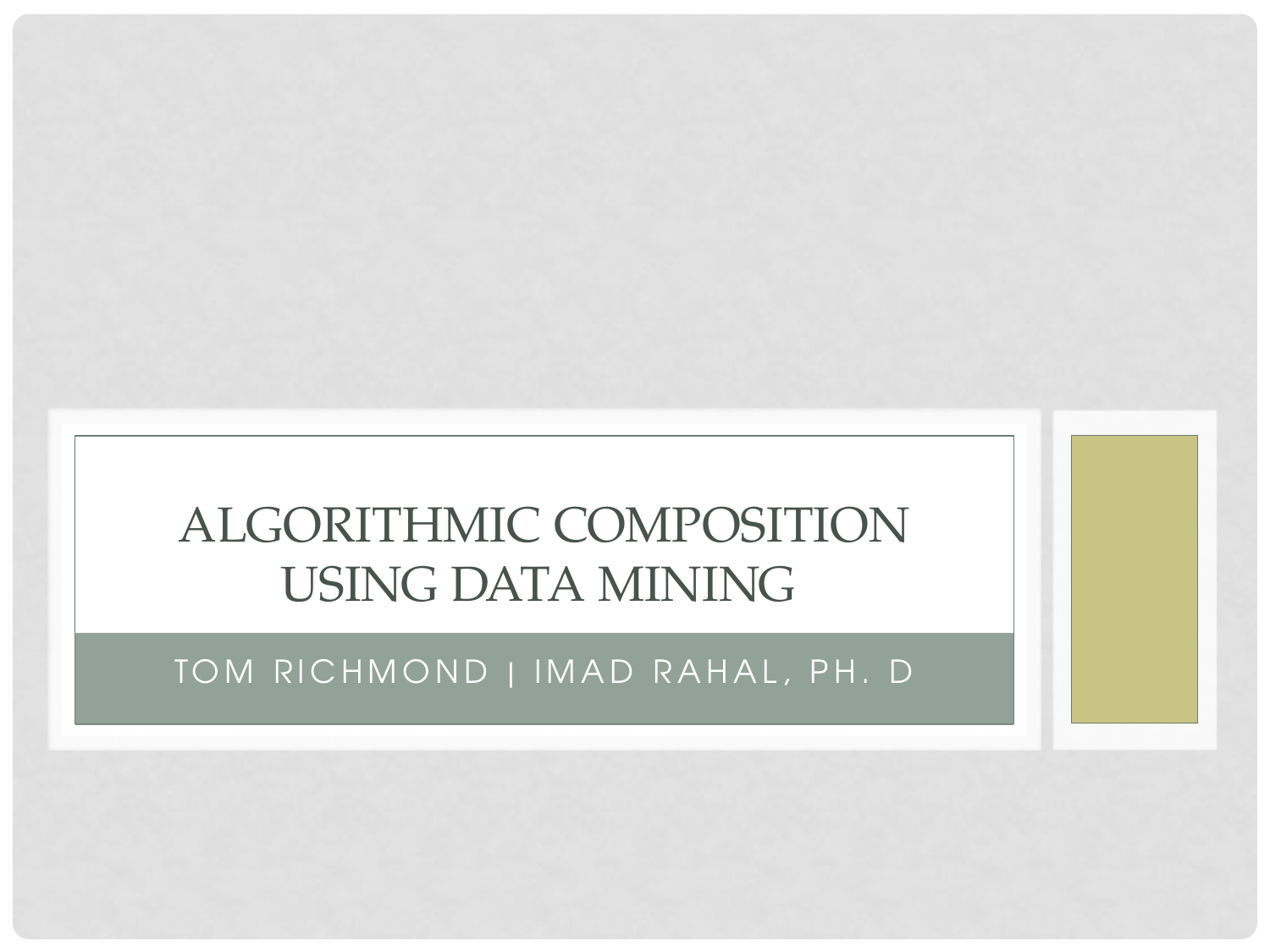

# Algorithmic composition using data mining
Tom richmond | Imad Rahal, Ph. D